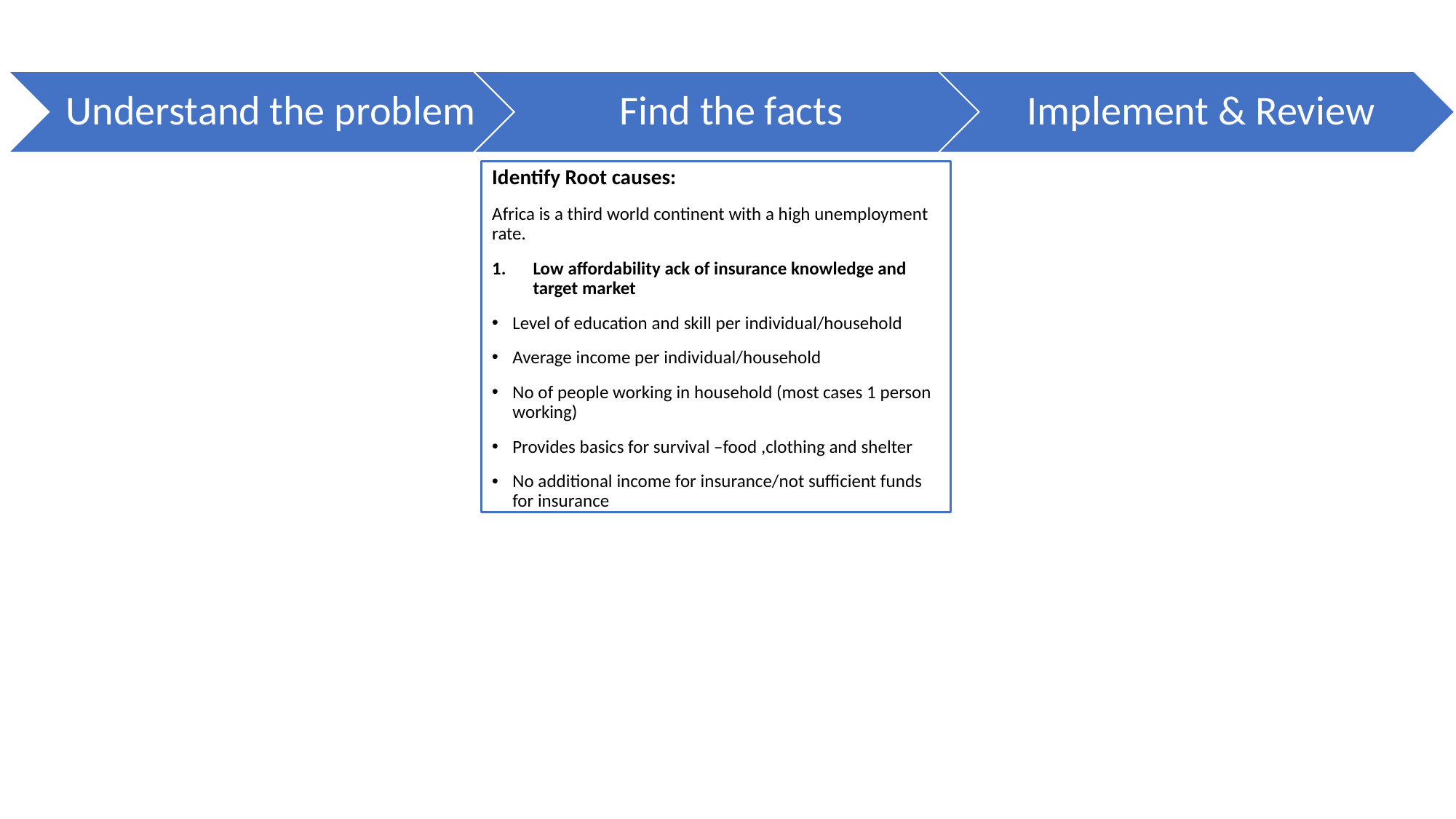

Understand the problem
Find the facts
Implement & Review
Identify Root causes:
Africa is a third world continent with a high unemployment rate.
Low affordability ack of insurance knowledge and target market
Level of education and skill per individual/household
Average income per individual/household
No of people working in household (most cases 1 person working)
Provides basics for survival –food ,clothing and shelter
No additional income for insurance/not sufficient funds for insurance